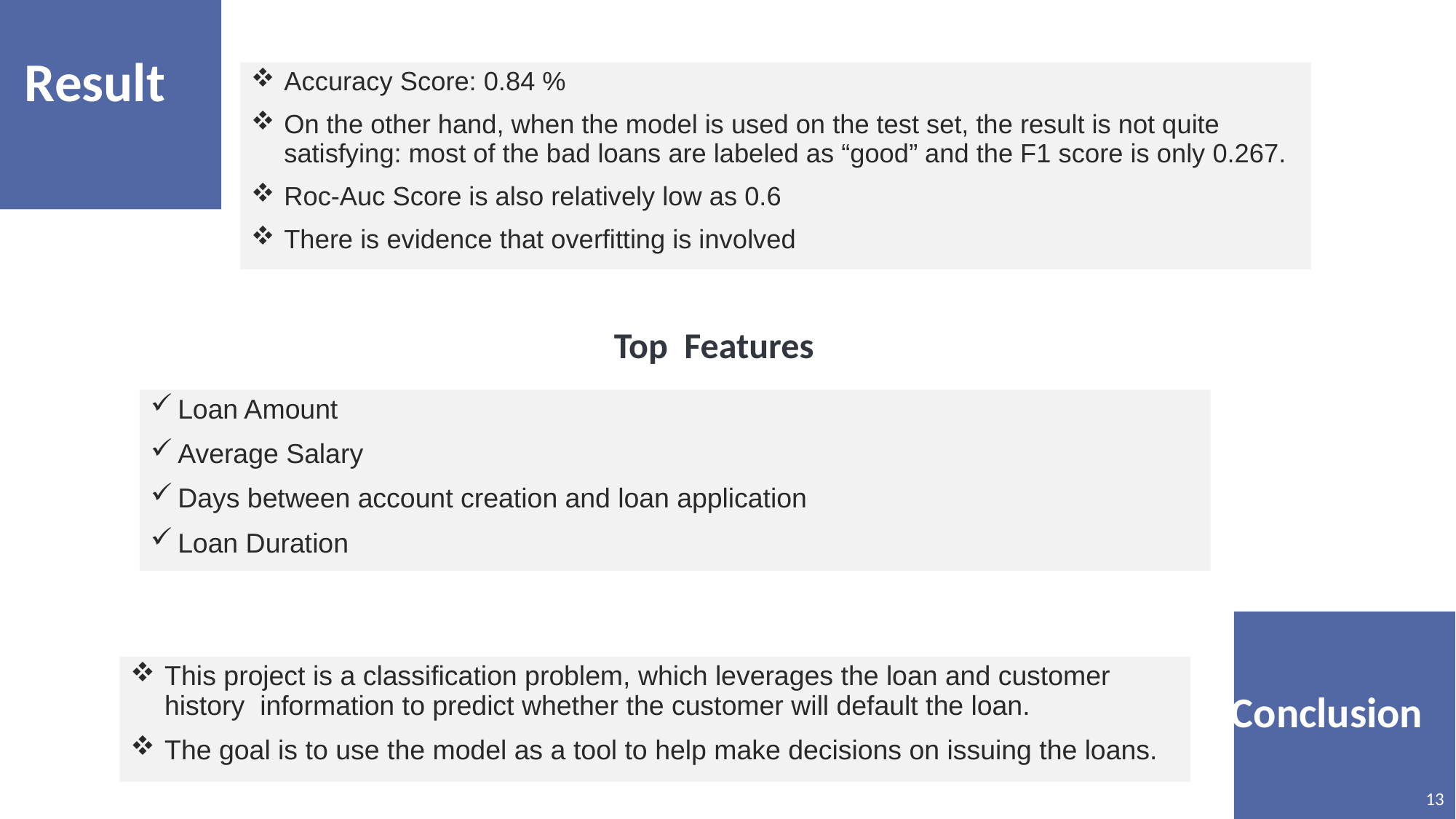

Result
Accuracy Score: 0.84 %
On the other hand, when the model is used on the test set, the result is not quite satisfying: most of the bad loans are labeled as “good” and the F1 score is only 0.267.
Roc-Auc Score is also relatively low as 0.6
There is evidence that overfitting is involved

Top  Features
Loan Amount
Average Salary
Days between account creation and loan application
Loan Duration
This project is a classification problem, which leverages the loan and customer history  information to predict whether the customer will default the loan.
The goal is to use the model as a tool to help make decisions on issuing the loans.

Conclusion
13